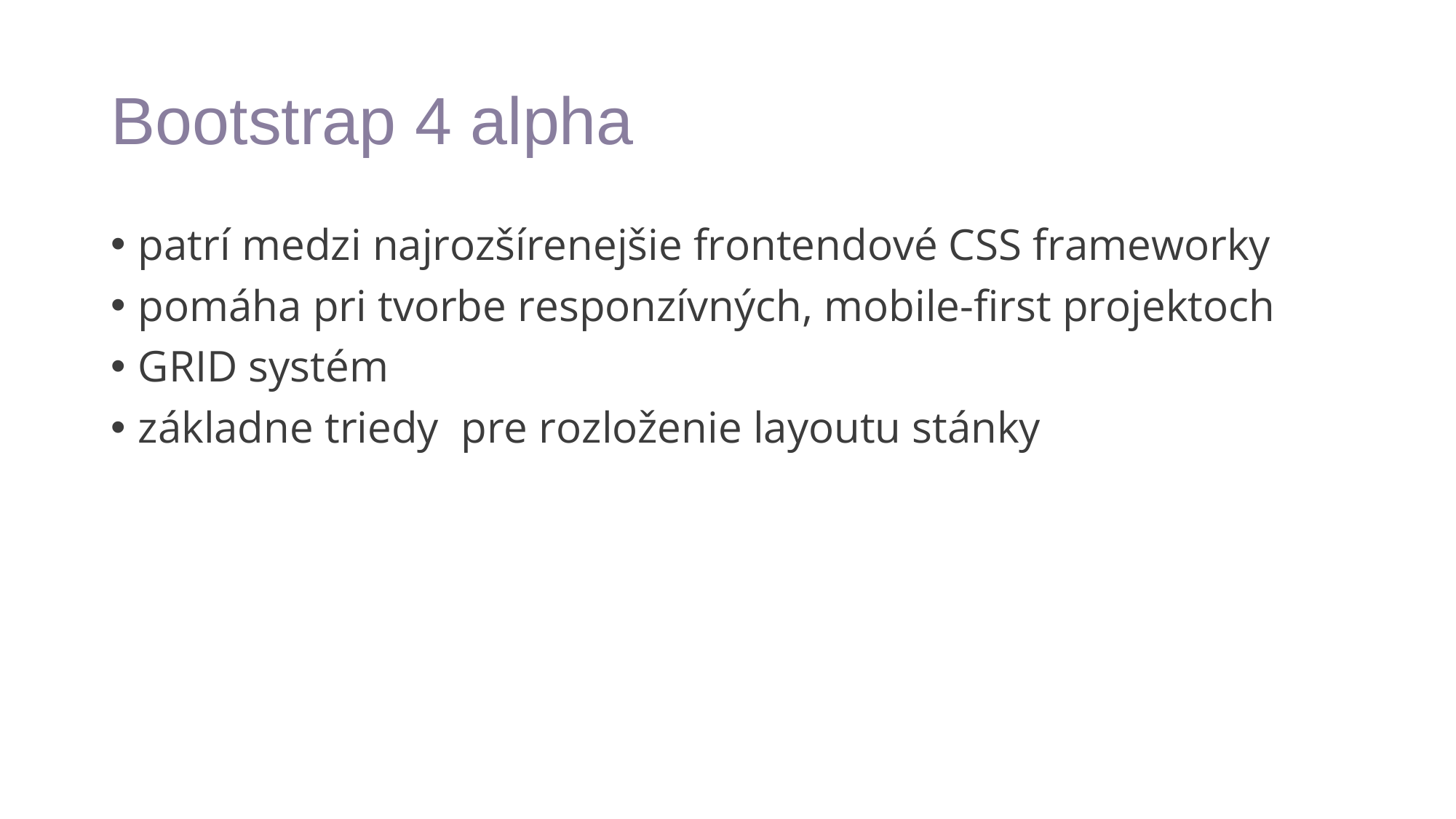

# Bootstrap 4 alpha
patrí medzi najrozšírenejšie frontendové CSS frameworky
pomáha pri tvorbe responzívných, mobile-first projektoch
GRID systém
základne triedy  pre rozloženie layoutu stánky